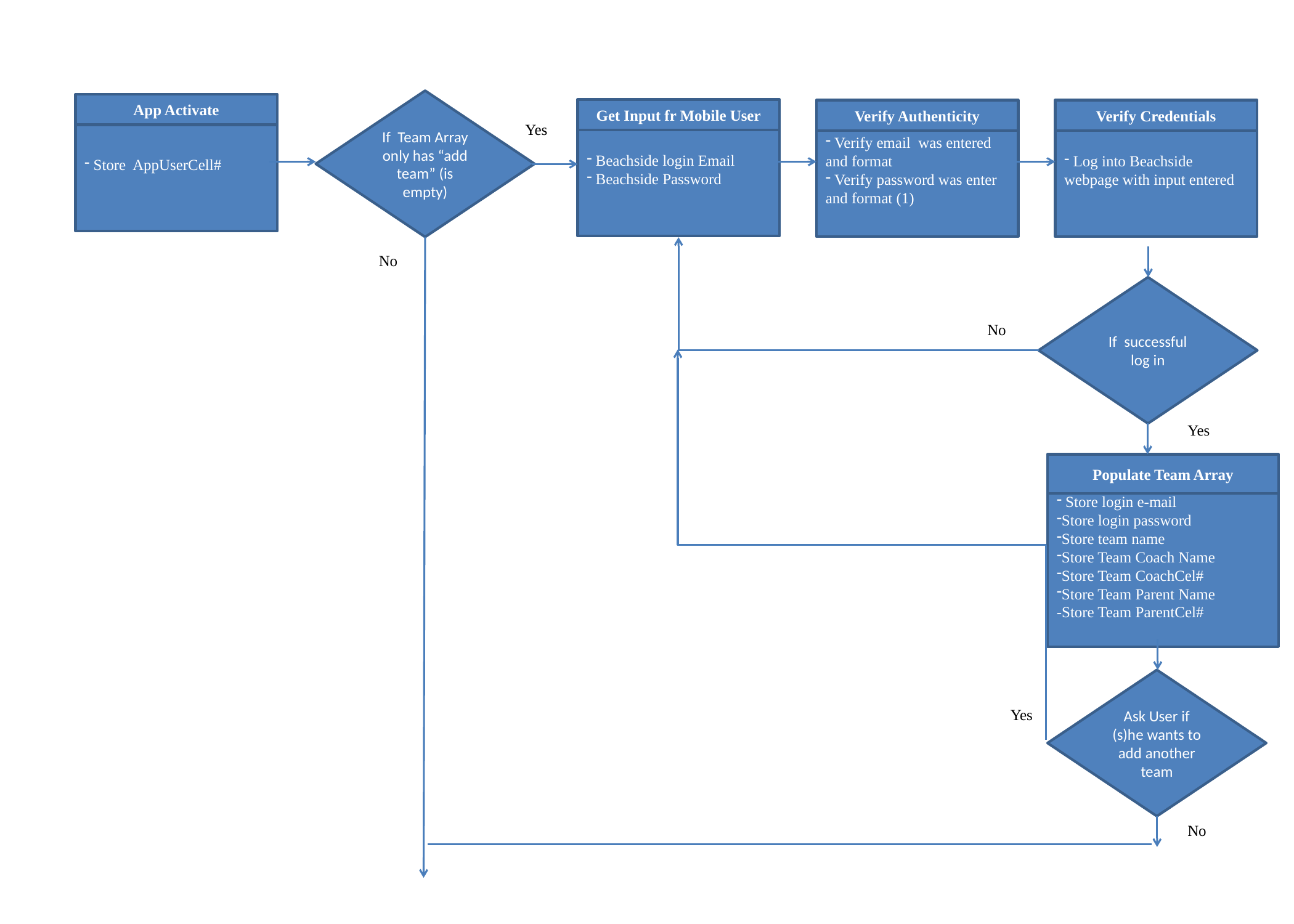

If  Team Array only has “add team” (is empty)
App Activate
 Store  AppUserCell#

Get Input fr Mobile User
 Beachside login Email
 Beachside Password

Verify Authenticity
 Verify email  was entered  and format
 Verify password was enter and format (1)

Verify Credentials
 Log into Beachside webpage with input entered

Yes
No
If  successful log in
No
Yes
Populate Team Array
 Store login e-mail
Store login password
Store team name
Store Team Coach Name
Store Team CoachCel#
Store Team Parent Name
-Store Team ParentCel#

Ask User if (s)he wants to add another team
Yes
No